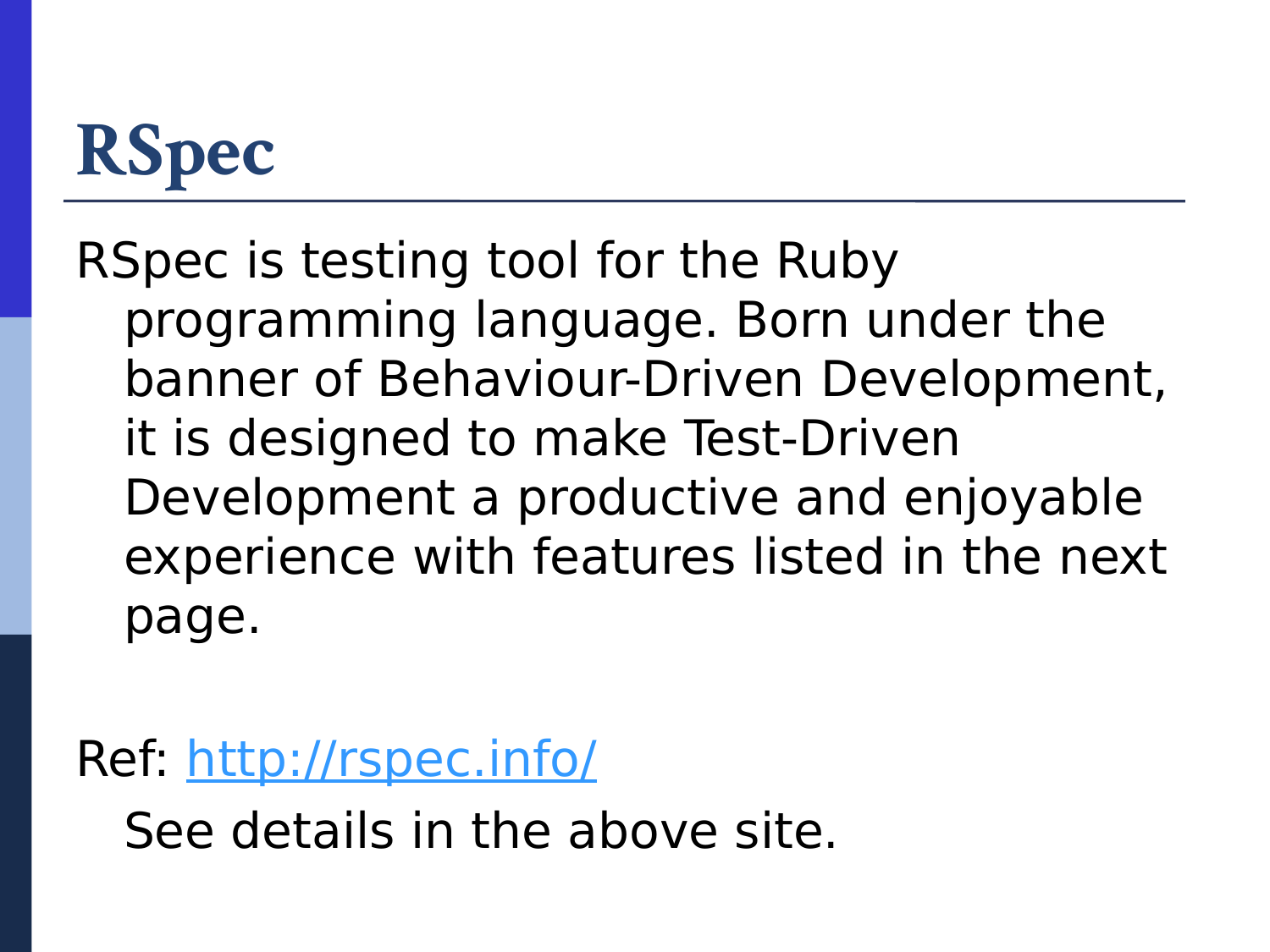

# RSpec
RSpec is testing tool for the Ruby programming language. Born under the banner of Behaviour-Driven Development, it is designed to make Test-Driven Development a productive and enjoyable experience with features listed in the next page.

Ref: http://rspec.info/
	See details in the above site.